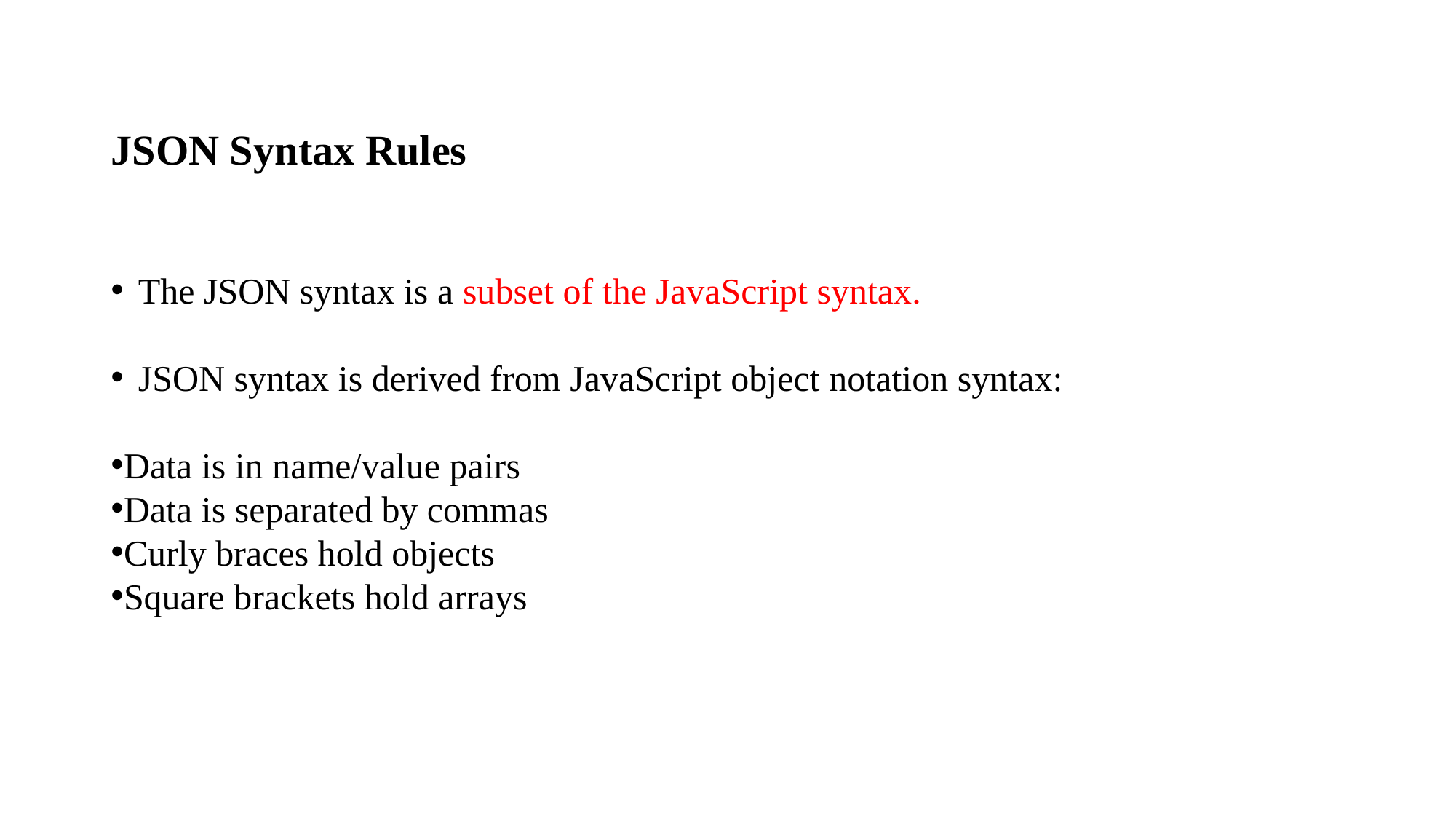

# JSON Syntax Rules

The JSON syntax is a subset of the JavaScript syntax.

JSON syntax is derived from JavaScript object notation syntax:

Data is in name/value pairs
Data is separated by commas
Curly braces hold objects
Square brackets hold arrays